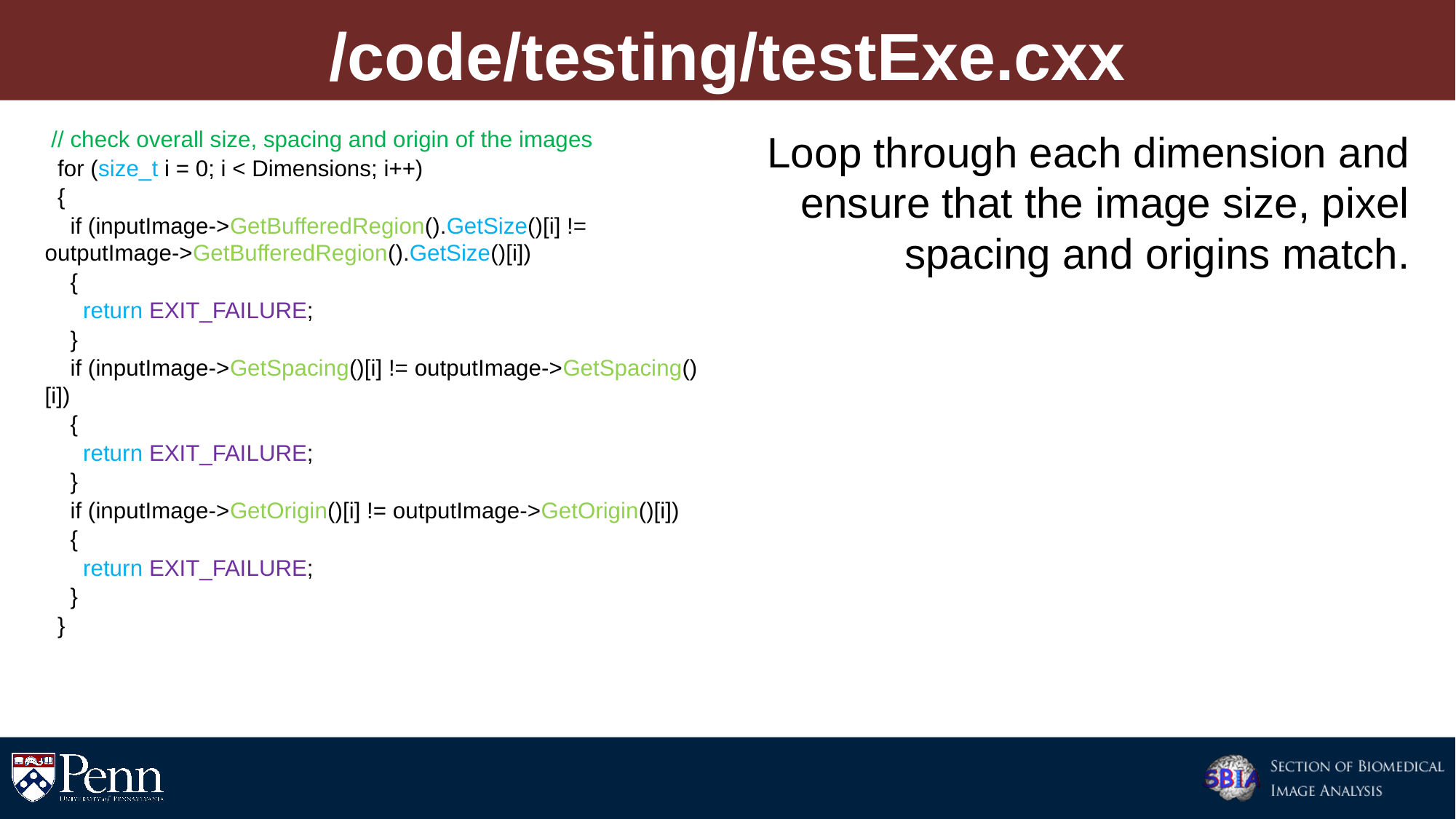

# /code/testing/testExe.cxx
 // check overall size, spacing and origin of the images
  for (size_t i = 0; i < Dimensions; i++)
  {
    if (inputImage->GetBufferedRegion().GetSize()[i] != outputImage->GetBufferedRegion().GetSize()[i])
    {
      return EXIT_FAILURE;
    }
    if (inputImage->GetSpacing()[i] != outputImage->GetSpacing()[i])
    {
      return EXIT_FAILURE;
    }
    if (inputImage->GetOrigin()[i] != outputImage->GetOrigin()[i])
    {
      return EXIT_FAILURE;
    }
  }
Loop through each dimension and ensure that the image size, pixel spacing and origins match.